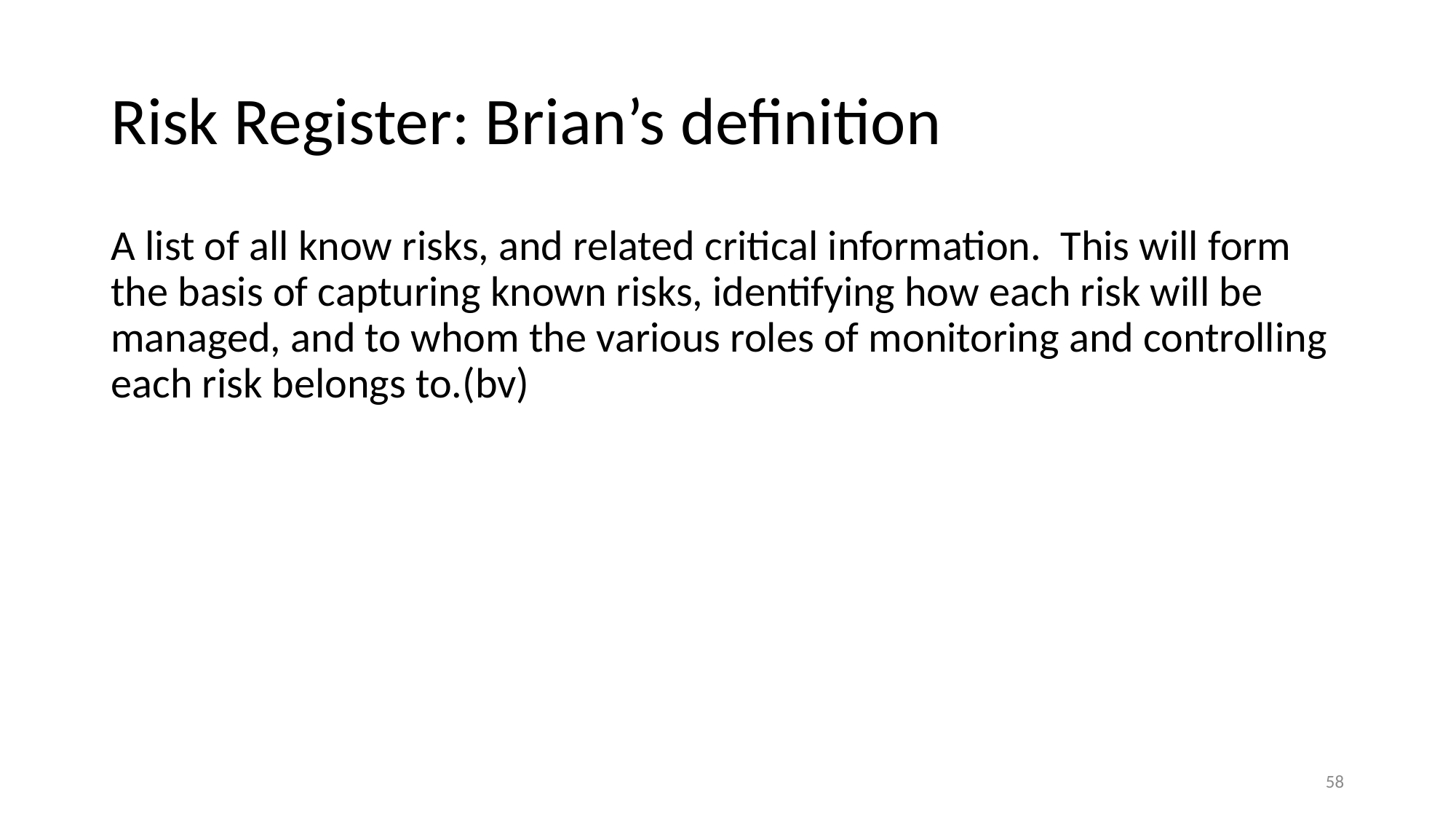

# Risk Register: Brian’s definition
A list of all know risks, and related critical information.  This will form the basis of capturing known risks, identifying how each risk will be managed, and to whom the various roles of monitoring and controlling each risk belongs to.(bv)
58